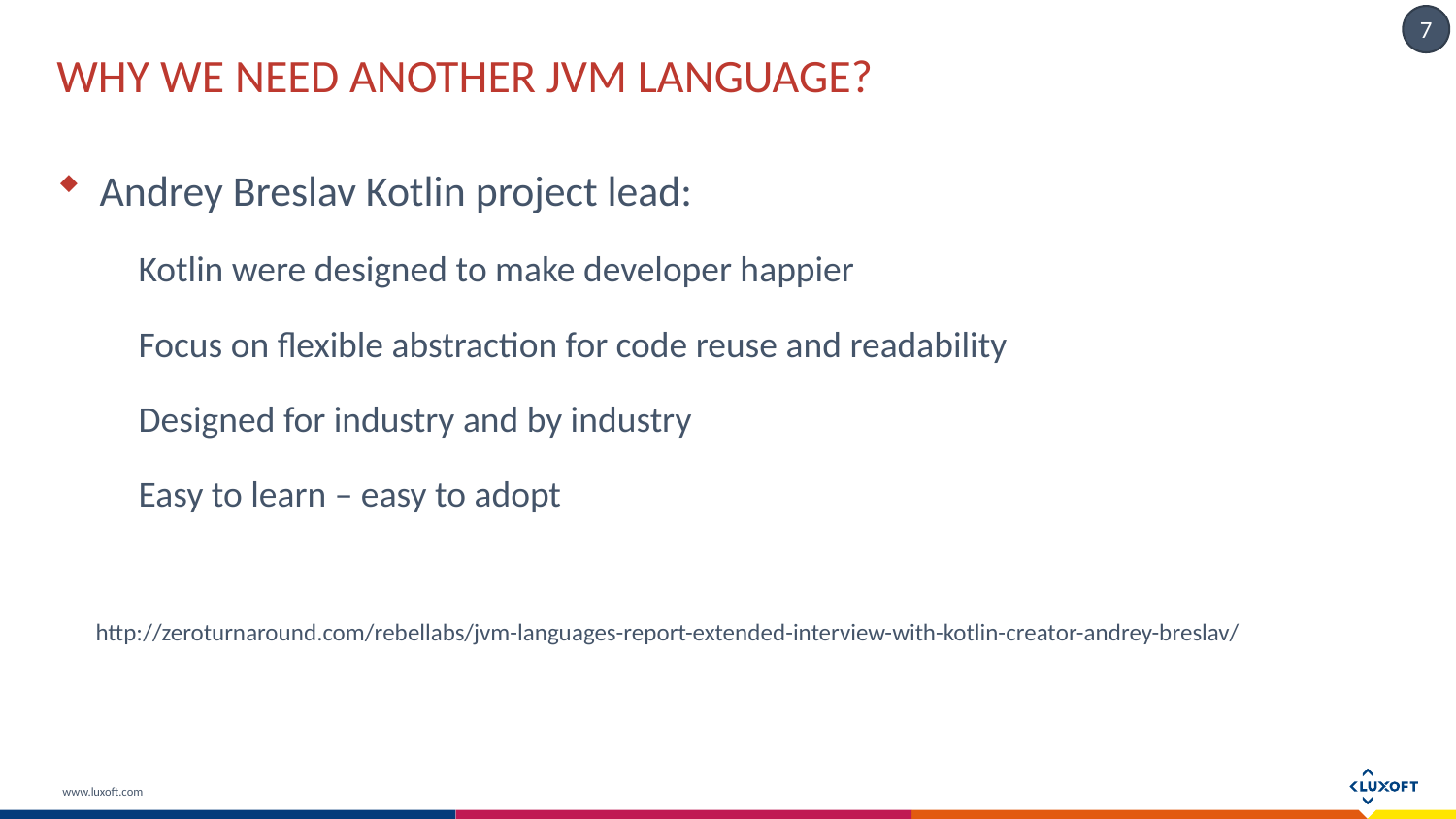

# Why we need another JVM language?
Andrey Breslav Kotlin project lead:
Kotlin were designed to make developer happier
Focus on flexible abstraction for code reuse and readability
Designed for industry and by industry
Easy to learn – easy to adopt

http://zeroturnaround.com/rebellabs/jvm-languages-report-extended-interview-with-kotlin-creator-andrey-breslav/